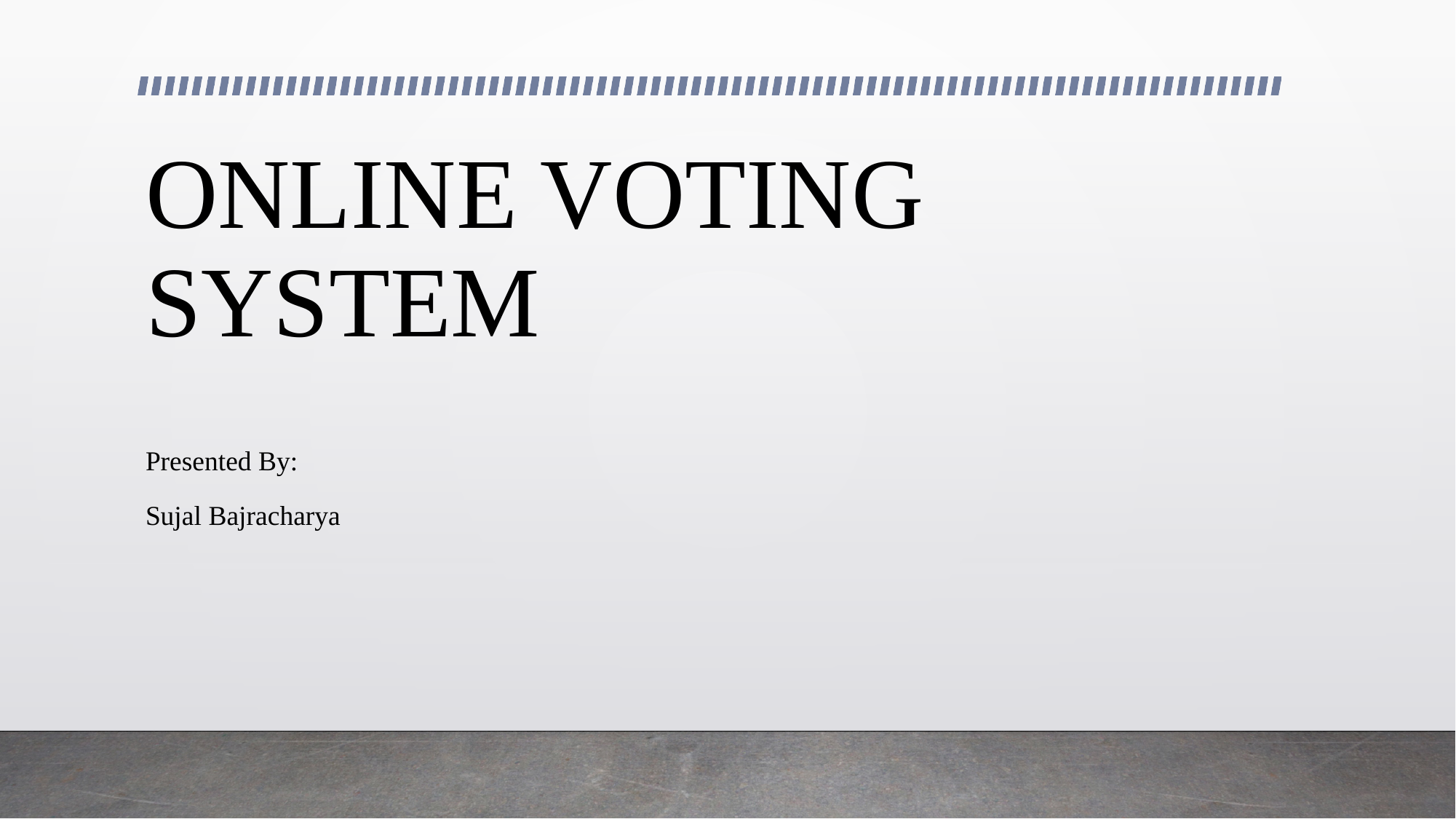

# ONLINE VOTING SYSTEM
Presented By:
Sujal Bajracharya